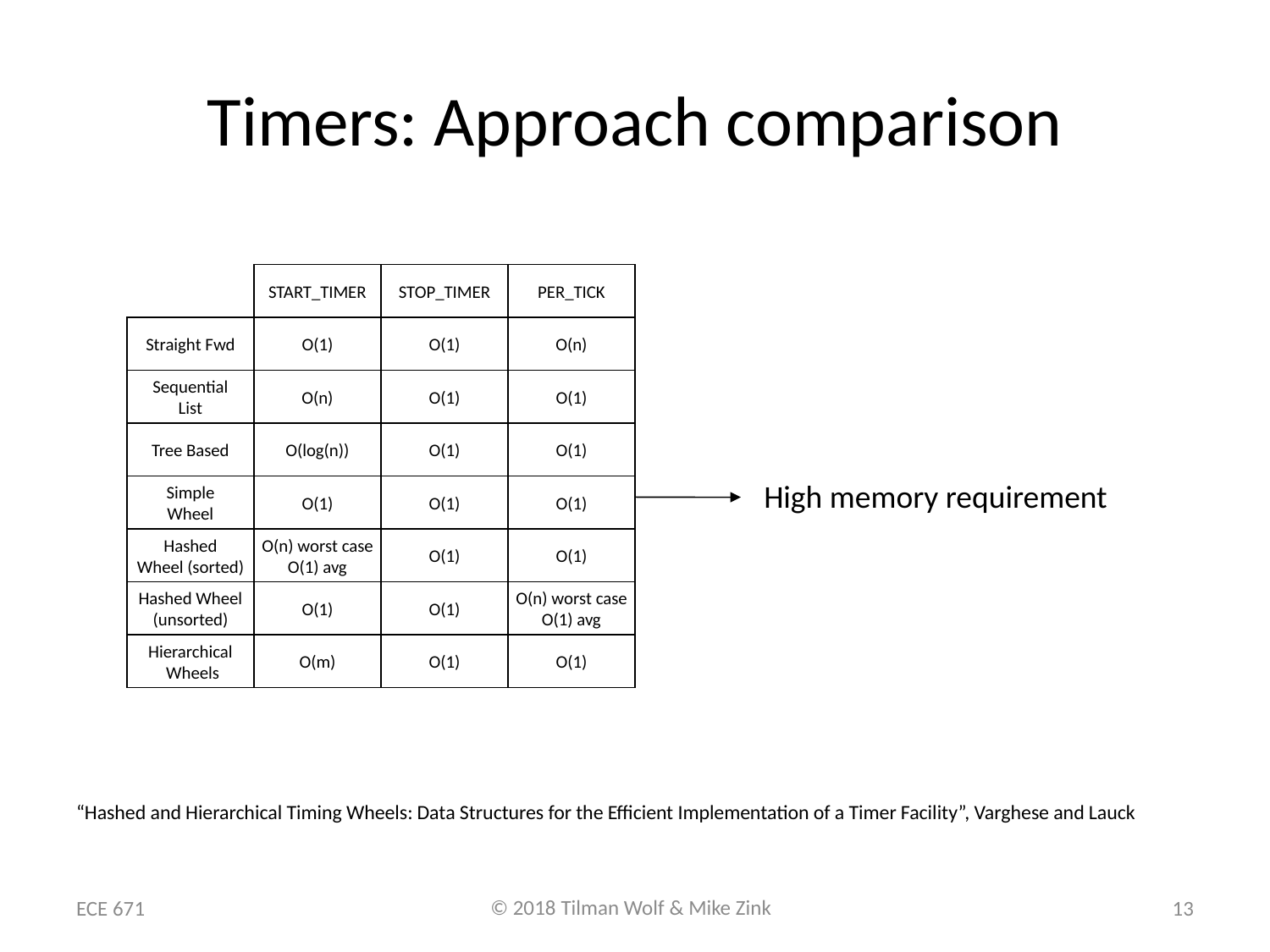

# Timers: Approach comparison
START_TIMER
STOP_TIMER
PER_TICK
Straight Fwd
O(1)
O(1)
O(n)
Sequential
List
O(n)
O(1)
O(1)
Tree Based
O(log(n))
O(1)
O(1)
High memory requirement
Simple
Wheel
O(1)
O(1)
O(1)

Hashed
Wheel (sorted)
O(n) worst case
O(1) avg
O(1)
O(1)
Hashed Wheel
(unsorted)
O(1)
O(1)
O(n) worst case
O(1) avg
Hierarchical
 Wheels
O(m)
O(1)
O(1)
“Hashed and Hierarchical Timing Wheels: Data Structures for the Efficient Implementation of a Timer Facility”, Varghese and Lauck
ECE 671
13